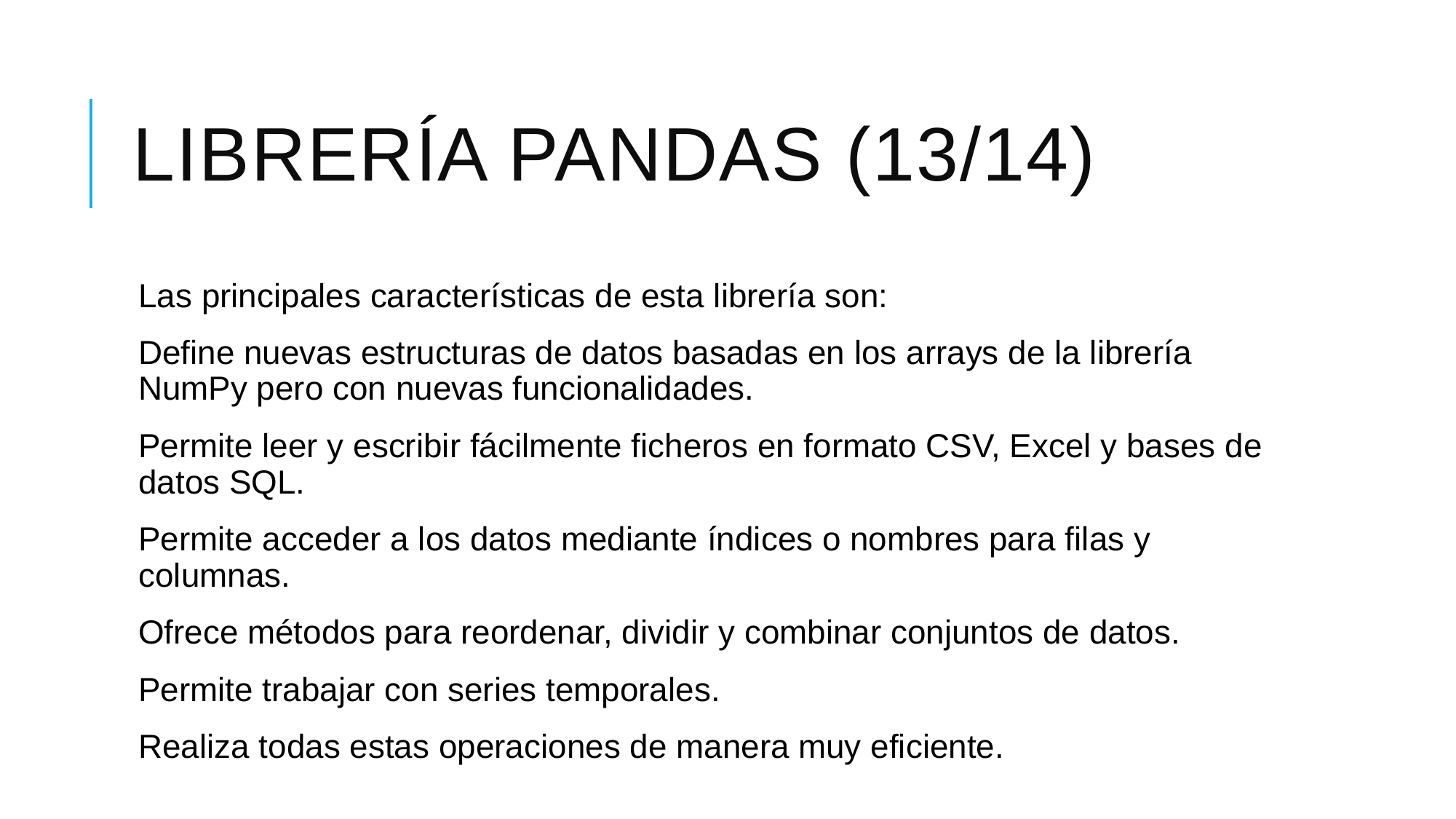

# Librería Pandas (13/14)
Las principales características de esta librería son:
Define nuevas estructuras de datos basadas en los arrays de la librería NumPy pero con nuevas funcionalidades.
Permite leer y escribir fácilmente ficheros en formato CSV, Excel y bases de datos SQL.
Permite acceder a los datos mediante índices o nombres para filas y columnas.
Ofrece métodos para reordenar, dividir y combinar conjuntos de datos.
Permite trabajar con series temporales.
Realiza todas estas operaciones de manera muy eficiente.